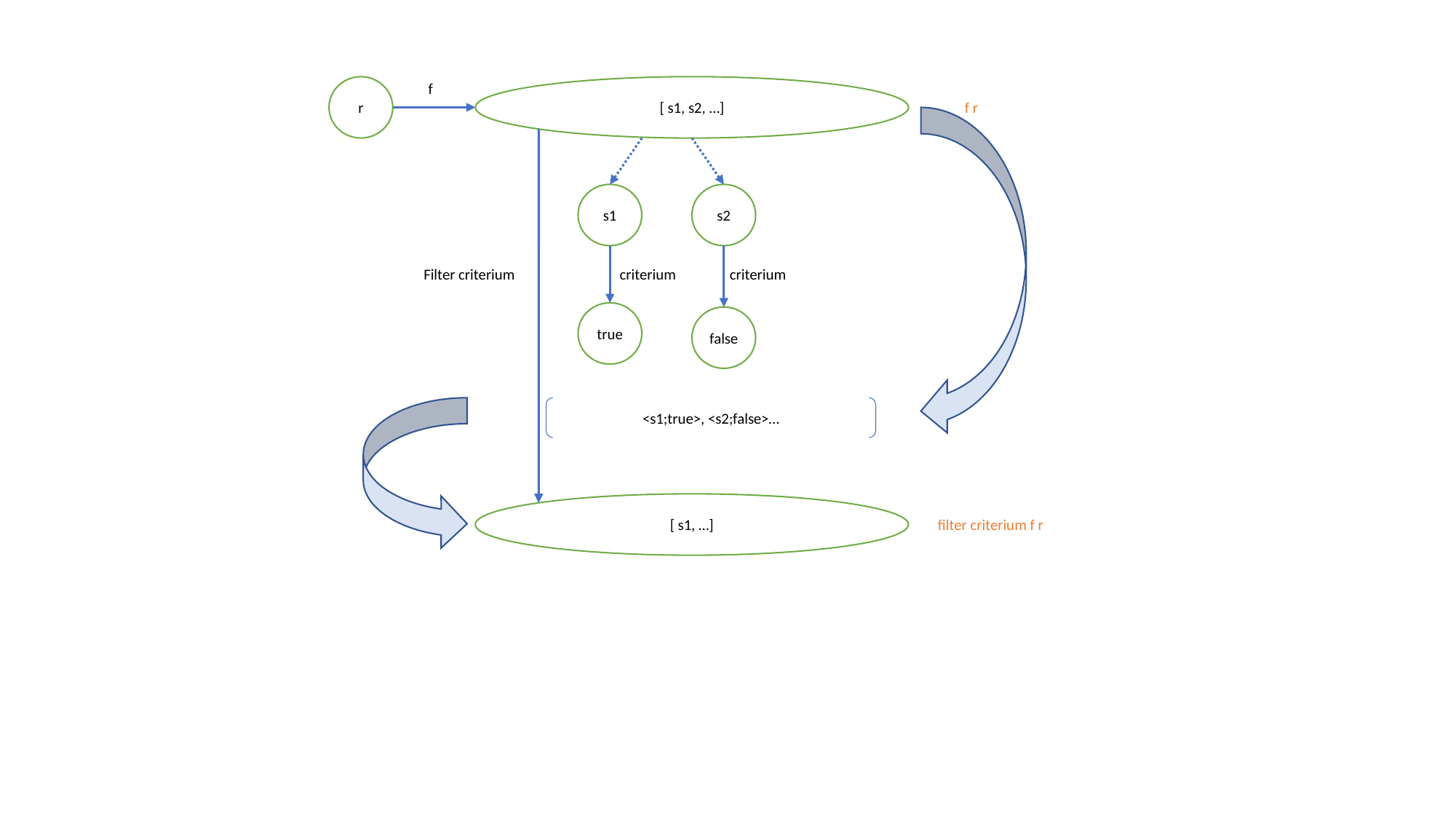

f
r
[ s1, s2, …]
f r

s1
s2
Filter criterium
criterium
criterium
true
false
<s1;true>, <s2;false>…

[ s1, …]
filter criterium f r